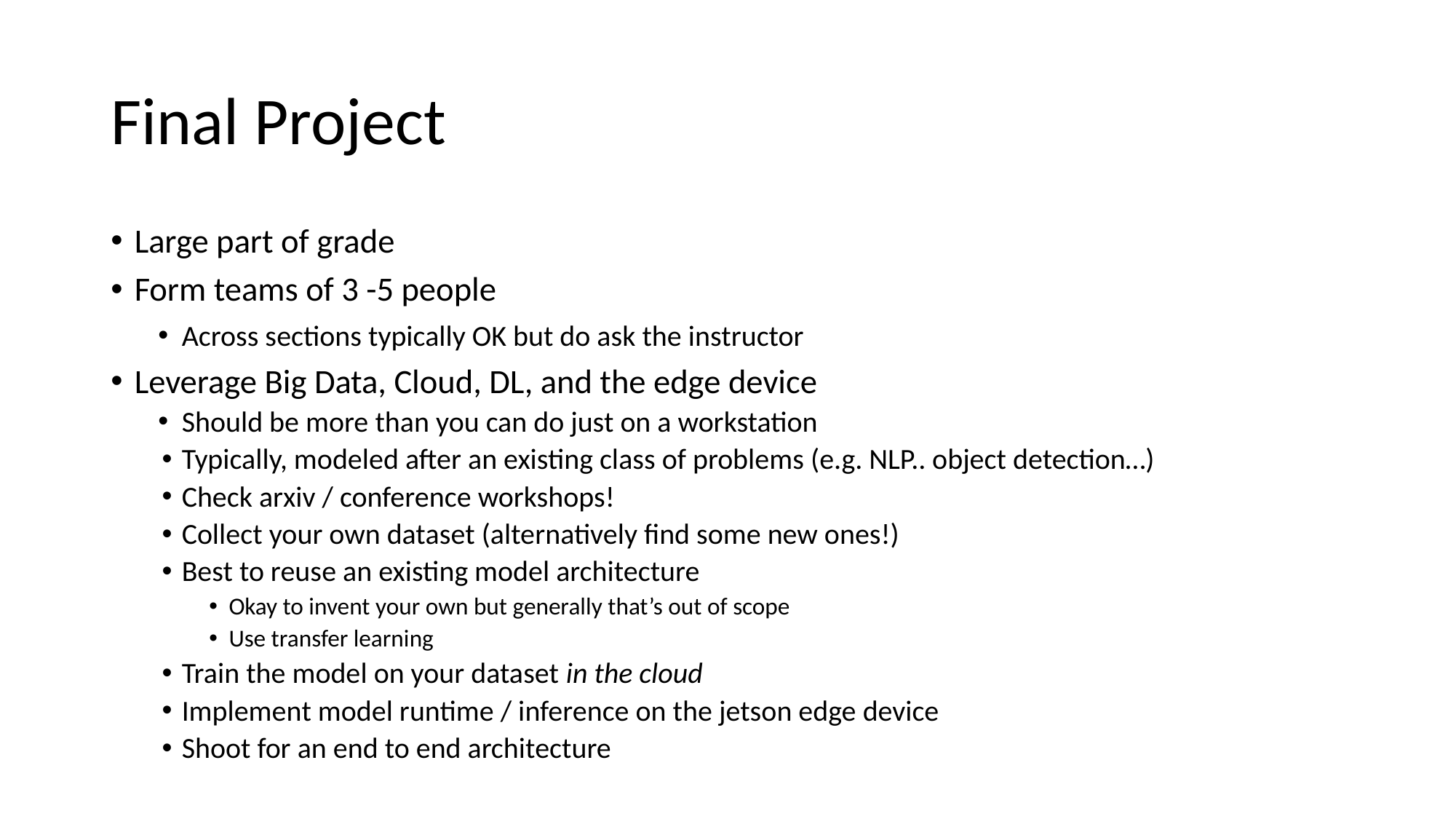

# Final Project
Large part of grade
Form teams of 3 -5 people
Across sections typically OK but do ask the instructor
Leverage Big Data, Cloud, DL, and the edge device
Should be more than you can do just on a workstation
Typically, modeled after an existing class of problems (e.g. NLP.. object detection…)
Check arxiv / conference workshops!
Collect your own dataset (alternatively find some new ones!)
Best to reuse an existing model architecture
Okay to invent your own but generally that’s out of scope
Use transfer learning
Train the model on your dataset in the cloud
Implement model runtime / inference on the jetson edge device
Shoot for an end to end architecture